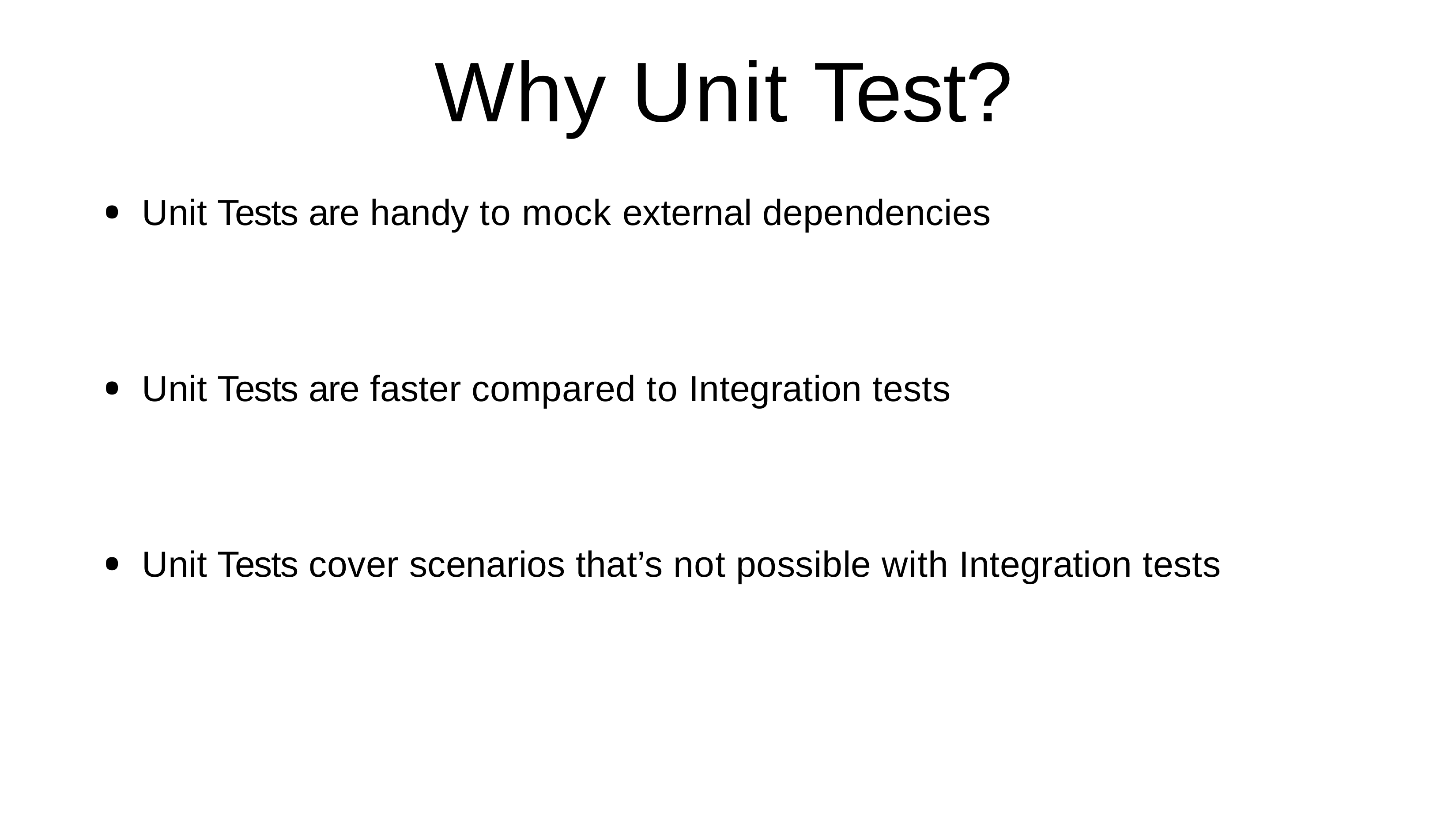

# Why Unit Test?
Unit Tests are handy to mock external dependencies
Unit Tests are faster compared to Integration tests
Unit Tests cover scenarios that’s not possible with Integration tests